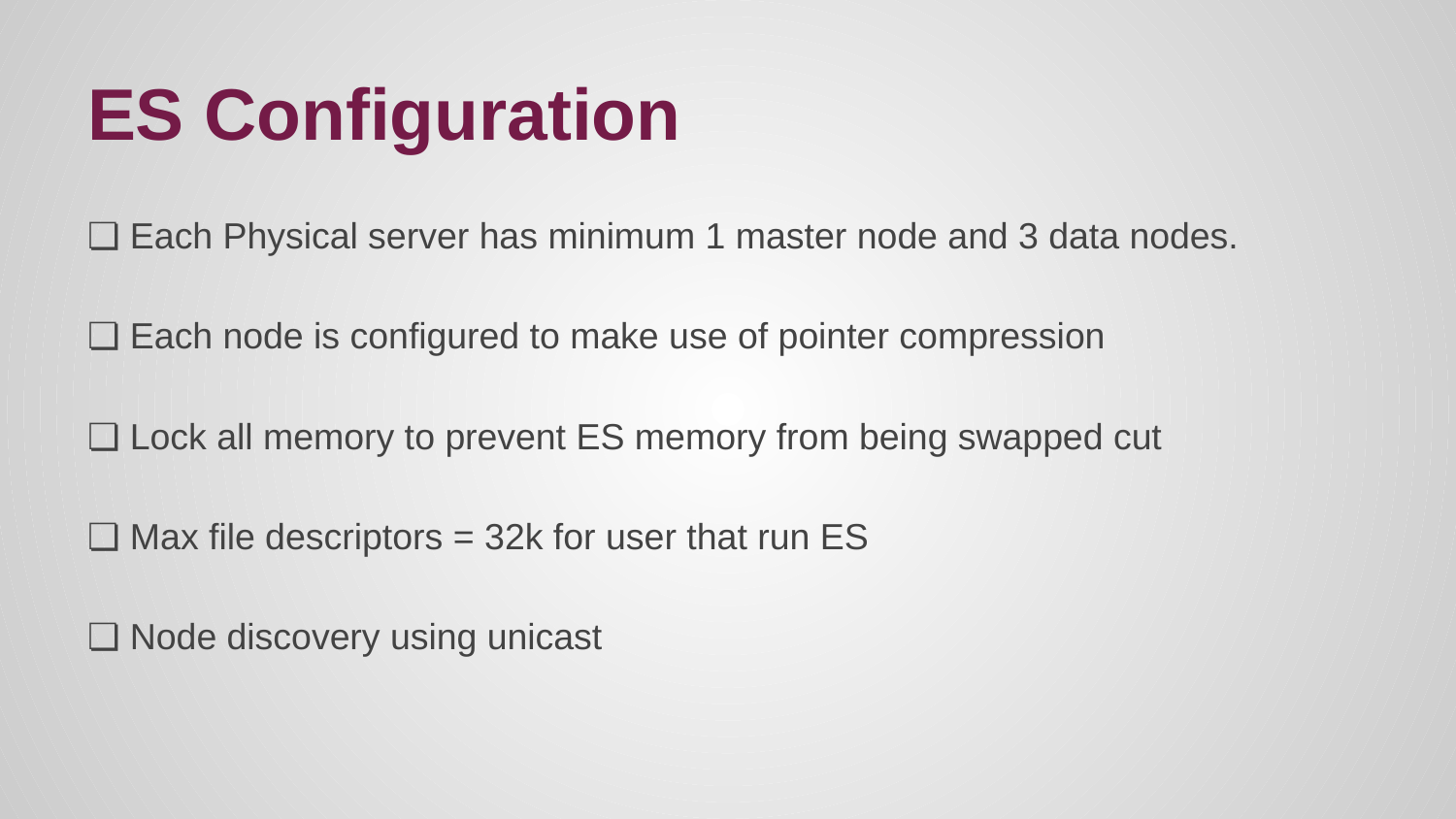

# ES Configuration
❏ Each Physical server has minimum 1 master node and 3 data nodes.

❏ Each node is configured to make use of pointer compression

❏ Lock all memory to prevent ES memory from being swapped cut

❏ Max file descriptors = 32k for user that run ES

❏ Node discovery using unicast